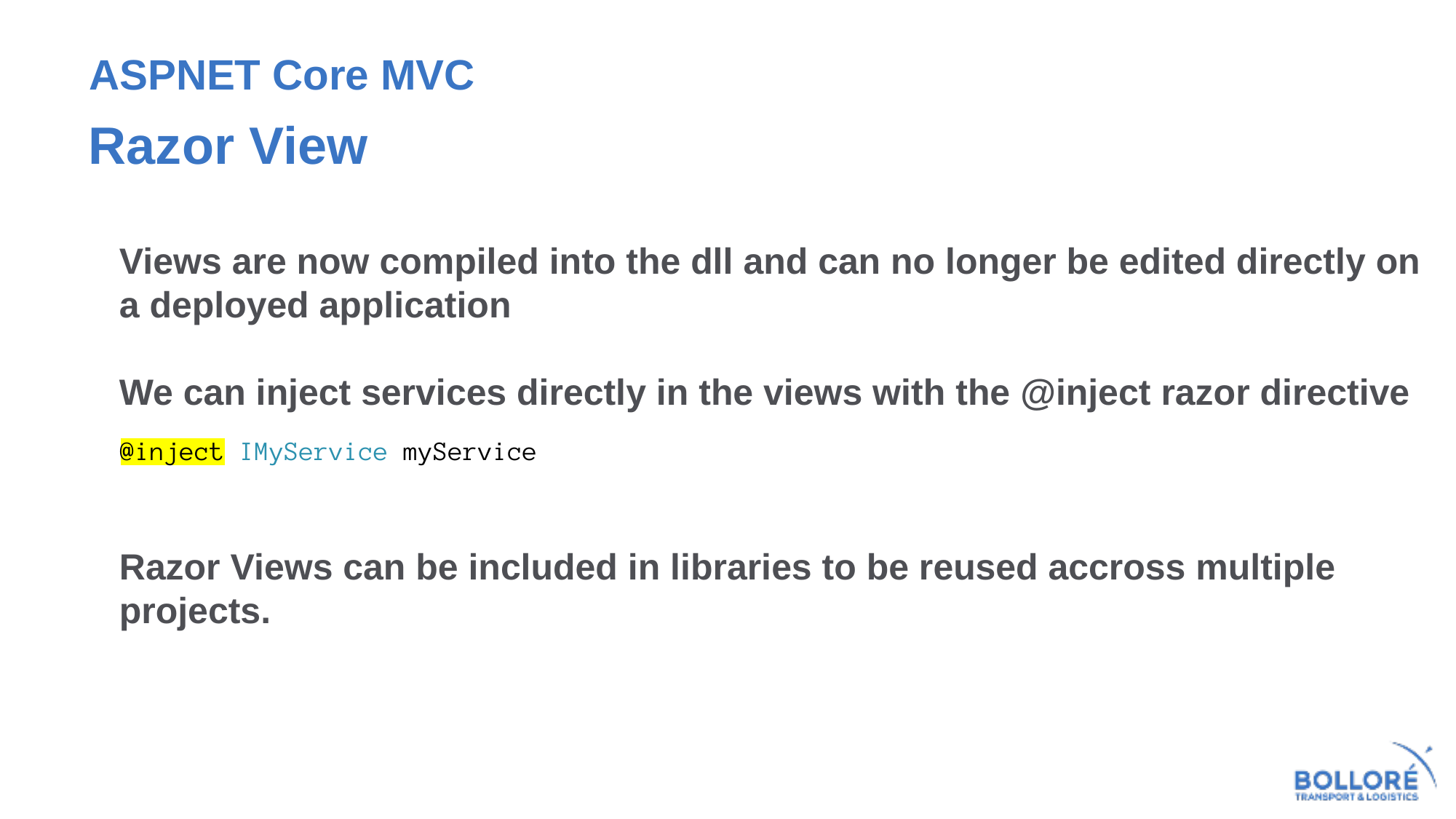

# ASPNET Core MVC
Razor View
Views are now compiled into the dll and can no longer be edited directly on a deployed application

We can inject services directly in the views with the @inject razor directive

Razor Views can be included in libraries to be reused accross multiple projects.
@inject IMyService myService